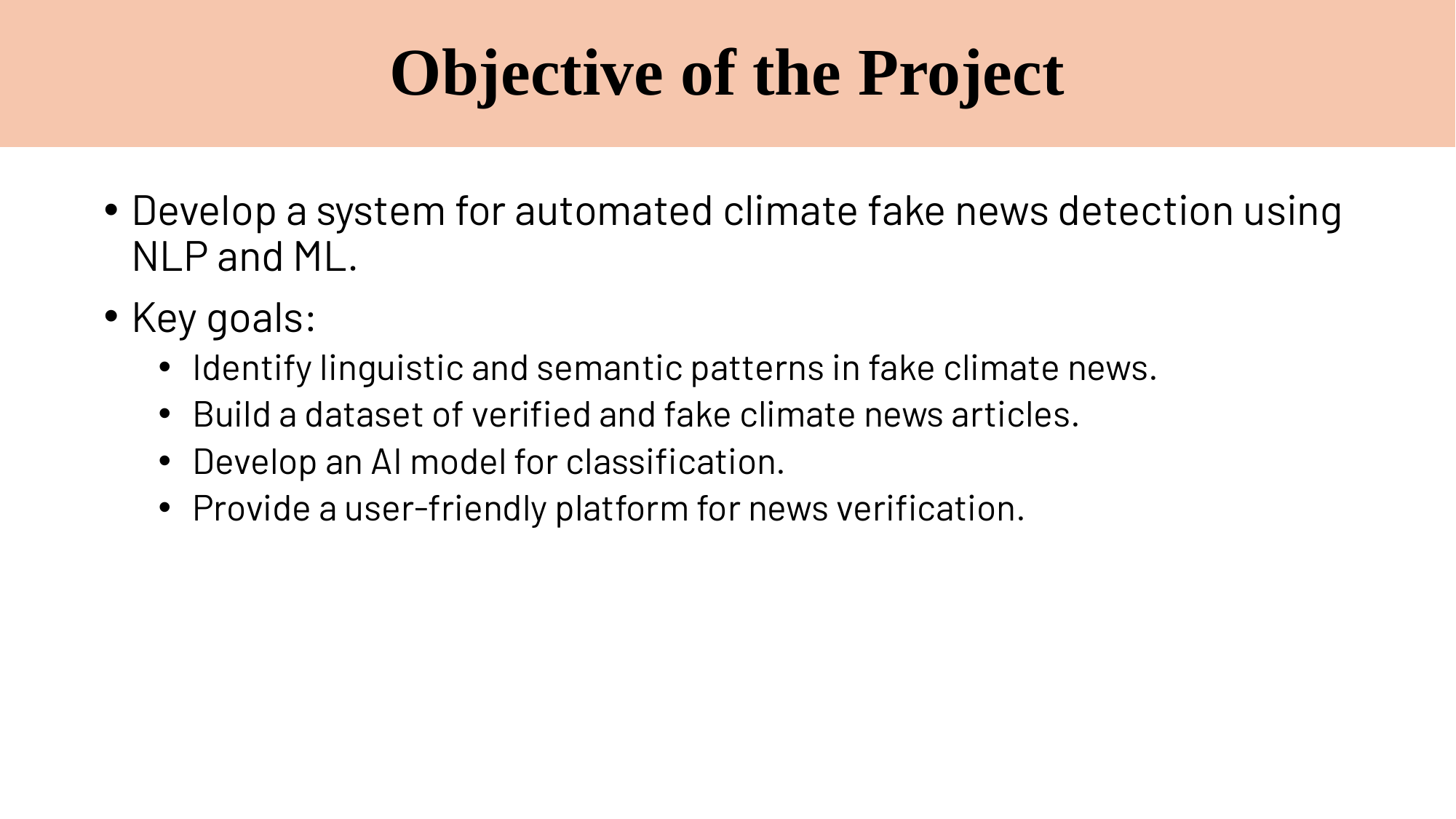

# Objective of the Project
Develop a system for automated climate fake news detection using NLP and ML.
Key goals:
Identify linguistic and semantic patterns in fake climate news.
Build a dataset of verified and fake climate news articles.
Develop an AI model for classification.
Provide a user-friendly platform for news verification.